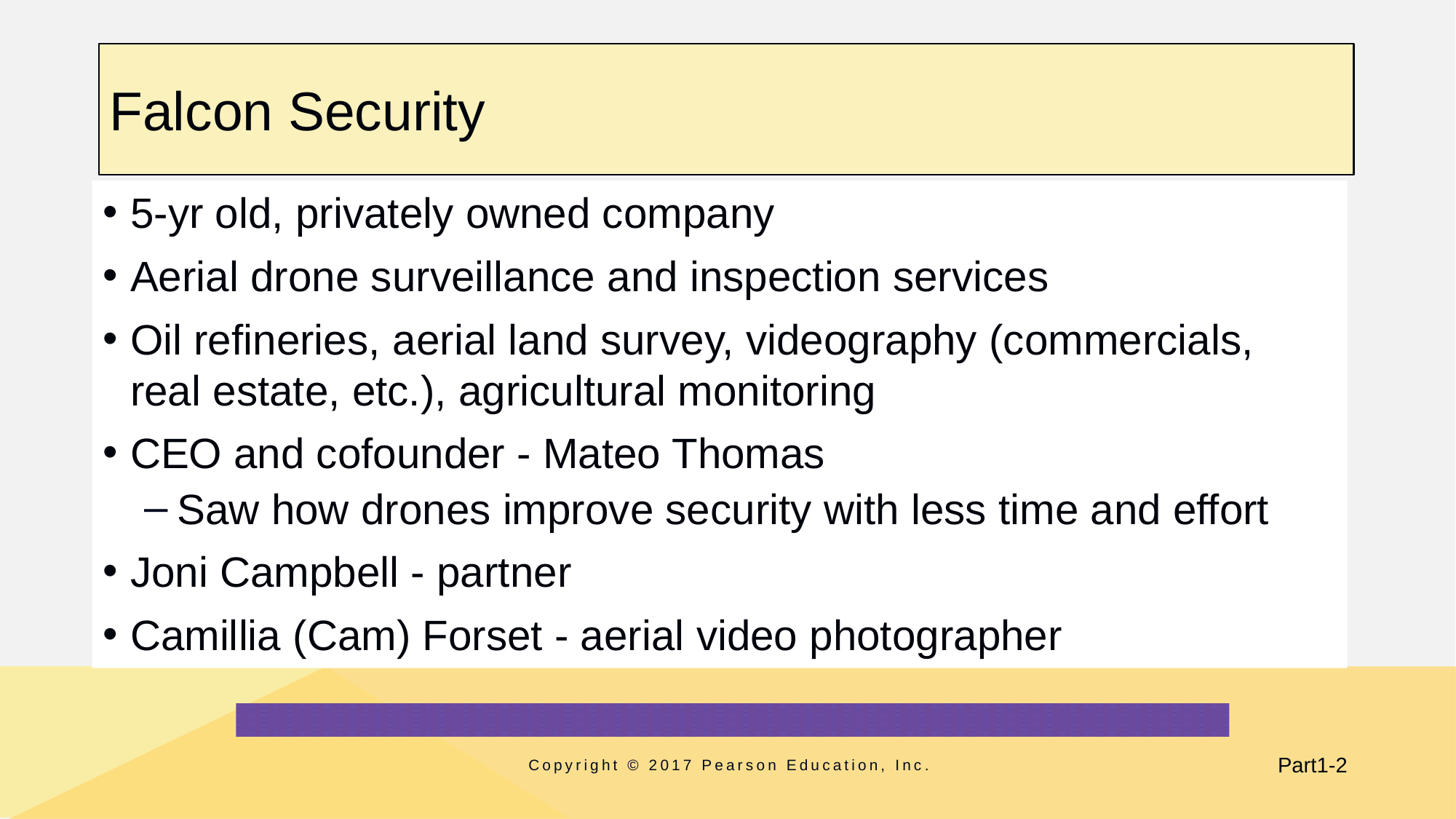

# Falcon Security
5-yr old, privately owned company
Aerial drone surveillance and inspection services
Oil refineries, aerial land survey, videography (commercials, real estate, etc.), agricultural monitoring
CEO and cofounder - Mateo Thomas
Saw how drones improve security with less time and effort
Joni Campbell - partner
Camillia (Cam) Forset - aerial video photographer
Copyright © 2017 Pearson Education, Inc.